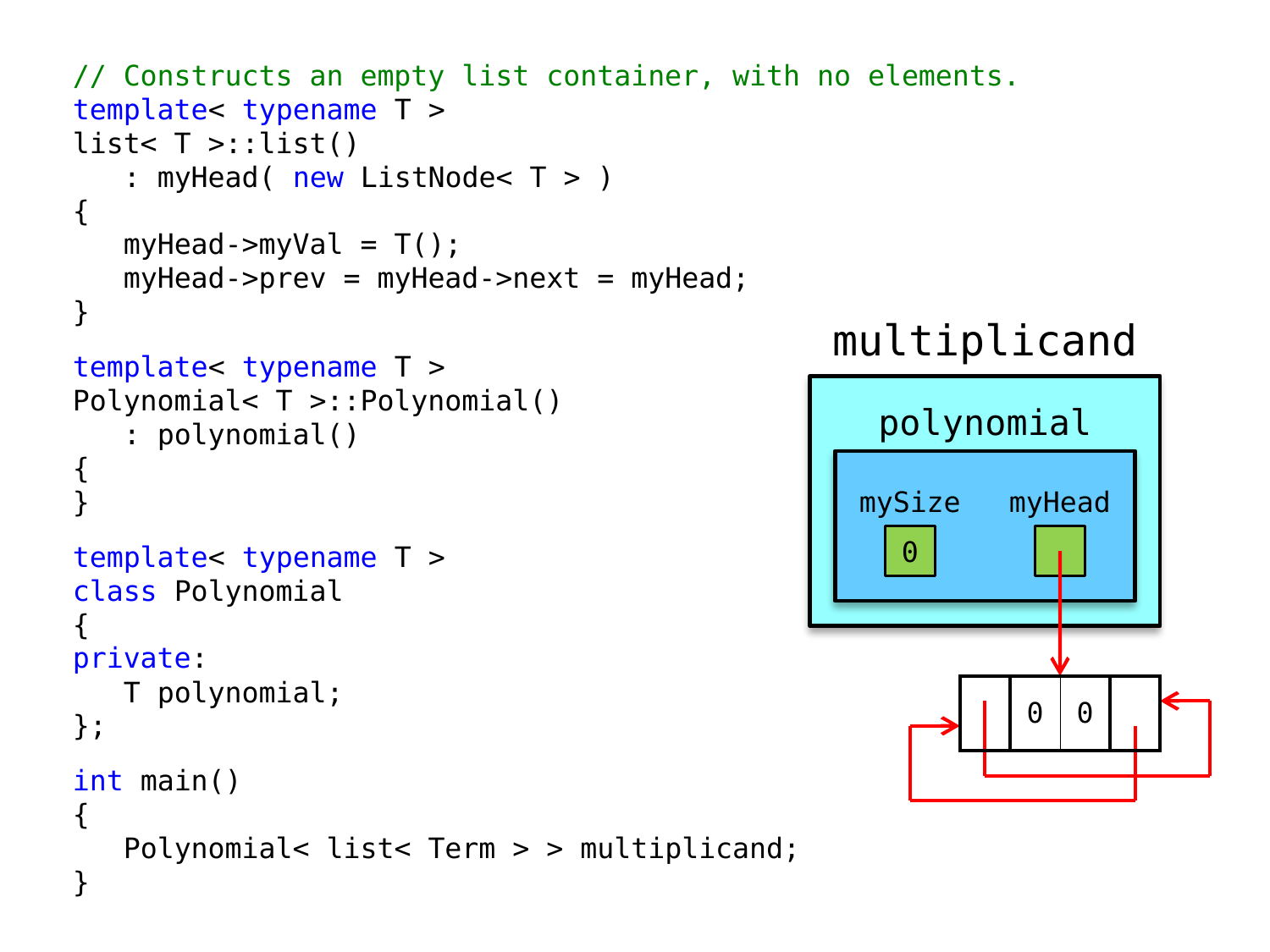

// Constructs an empty list container, with no elements.
template< typename T >
list< T >::list()
   : myHead( new ListNode< T > )
{
   myHead->myVal = T();
   myHead->prev = myHead->next = myHead;
}
template< typename T >
Polynomial< T >::Polynomial()
   : polynomial()
{
}
template< typename T >
class Polynomial
{
private:
   T polynomial;
};
int main()
{
   Polynomial< list< Term > > multiplicand;
}

multiplicand

polynomial

mySize
myHead
0

|  | 0 | 0 |  |
| --- | --- | --- | --- |